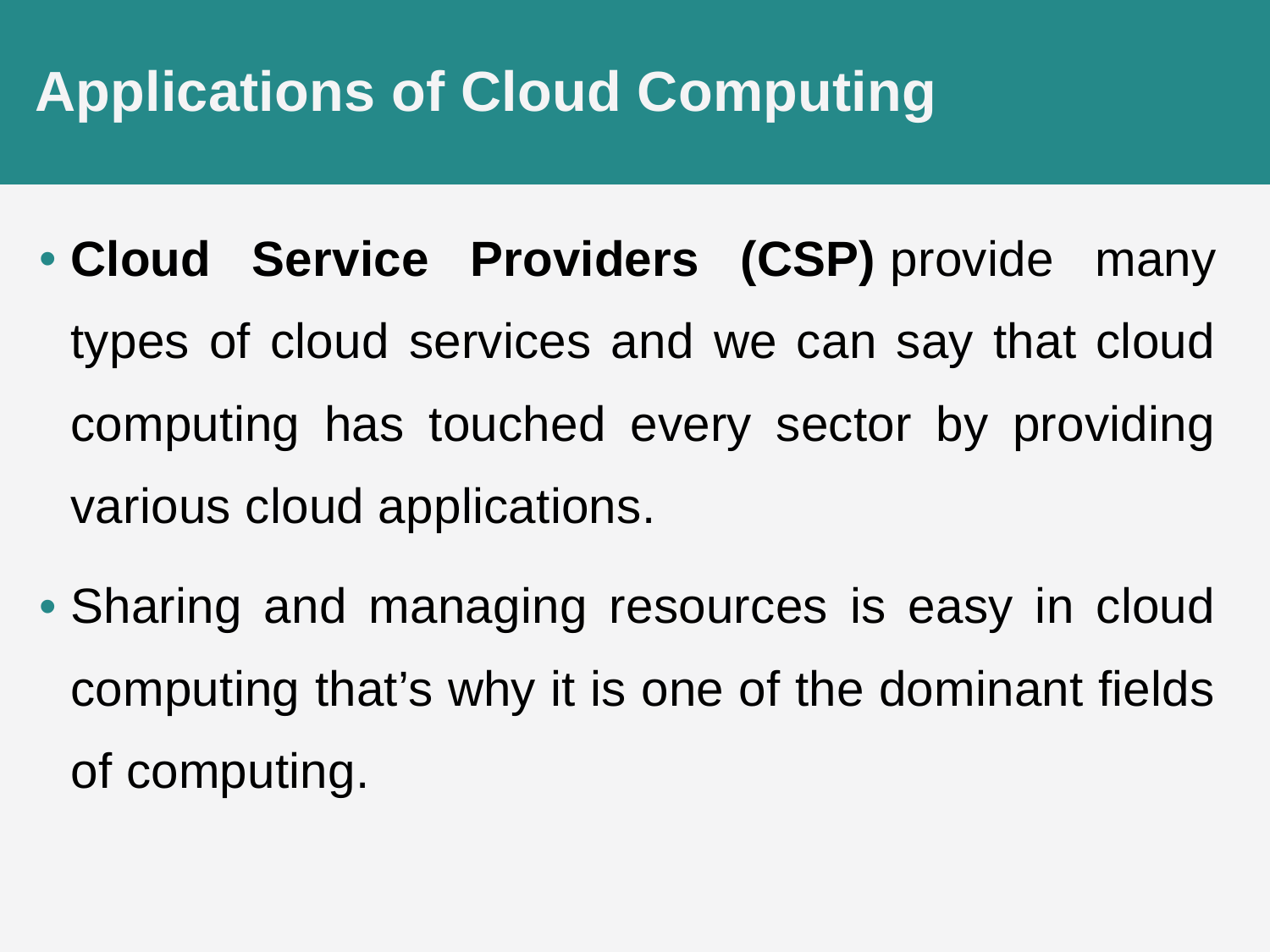

# Applications of Cloud Computing
Cloud Service Providers (CSP) provide many types of cloud services and we can say that cloud computing has touched every sector by providing various cloud applications.
Sharing and managing resources is easy in cloud computing that’s why it is one of the dominant fields of computing.